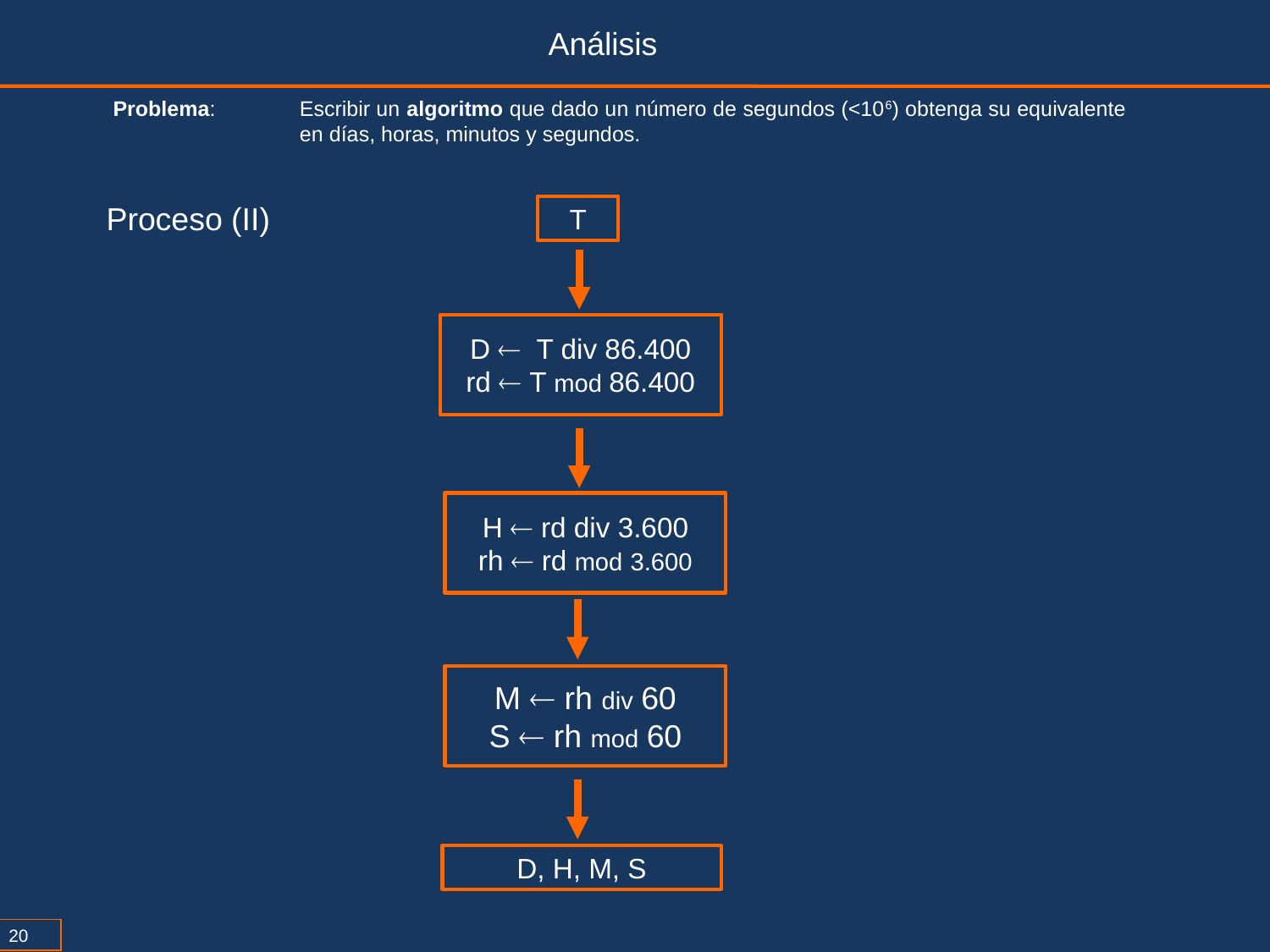

Análisis
Problema:	Escribir un algoritmo que dado un número de segundos (<106) obtenga su equivalente en días, horas, minutos y segundos.
Proceso (II)
T
D ←  T div 86.400
rd ← T mod 86.400
H ← rd div 3.600
rh ← rd mod 3.600
M ← rh div 60
S ← rh mod 60
D, H, M, S